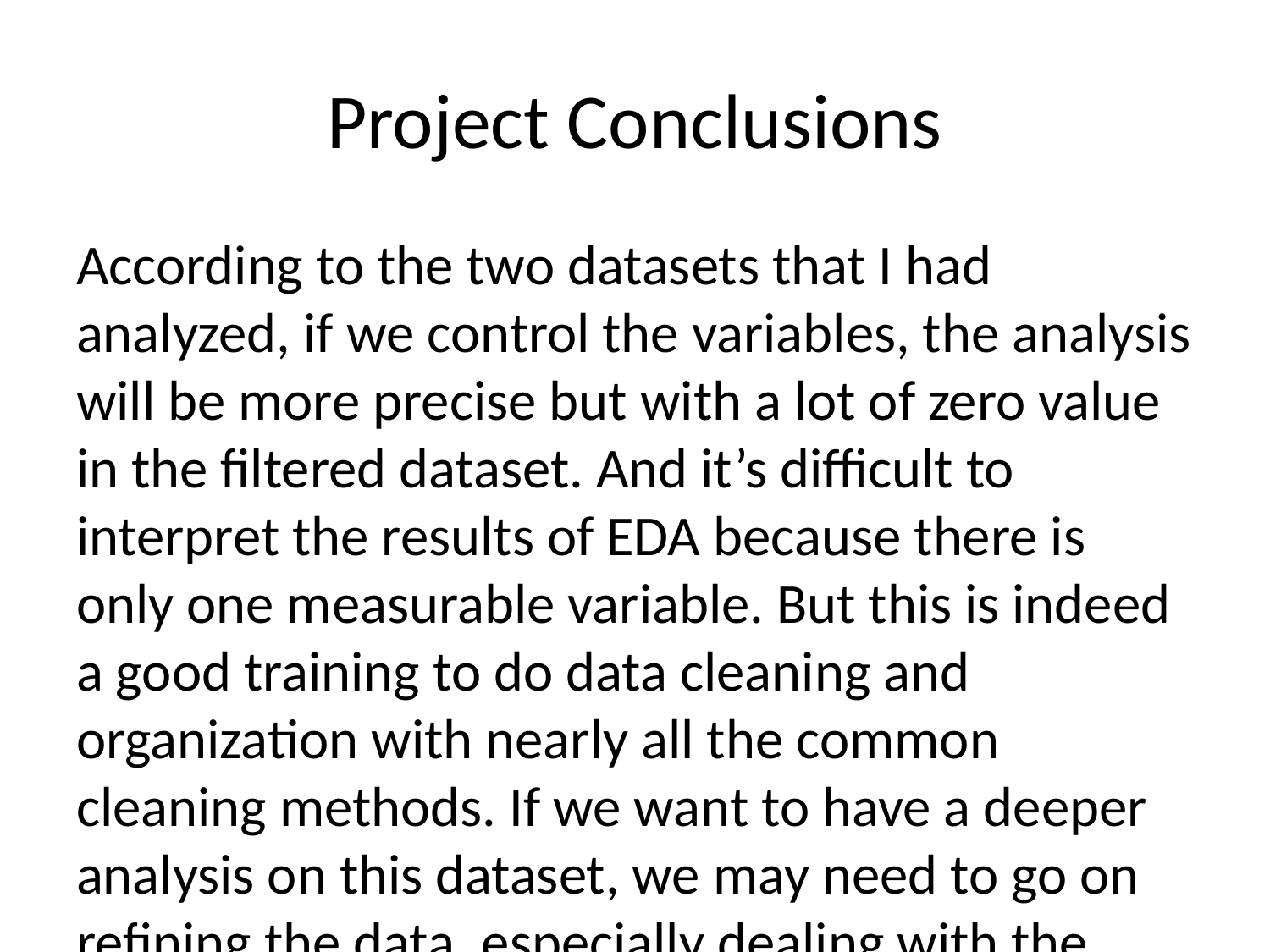

# Project Conclusions
According to the two datasets that I had analyzed, if we control the variables, the analysis will be more precise but with a lot of zero value in the filtered dataset. And it’s difficult to interpret the results of EDA because there is only one measurable variable. But this is indeed a good training to do data cleaning and organization with nearly all the common cleaning methods. If we want to have a deeper analysis on this dataset, we may need to go on refining the data, especially dealing with the empty values.